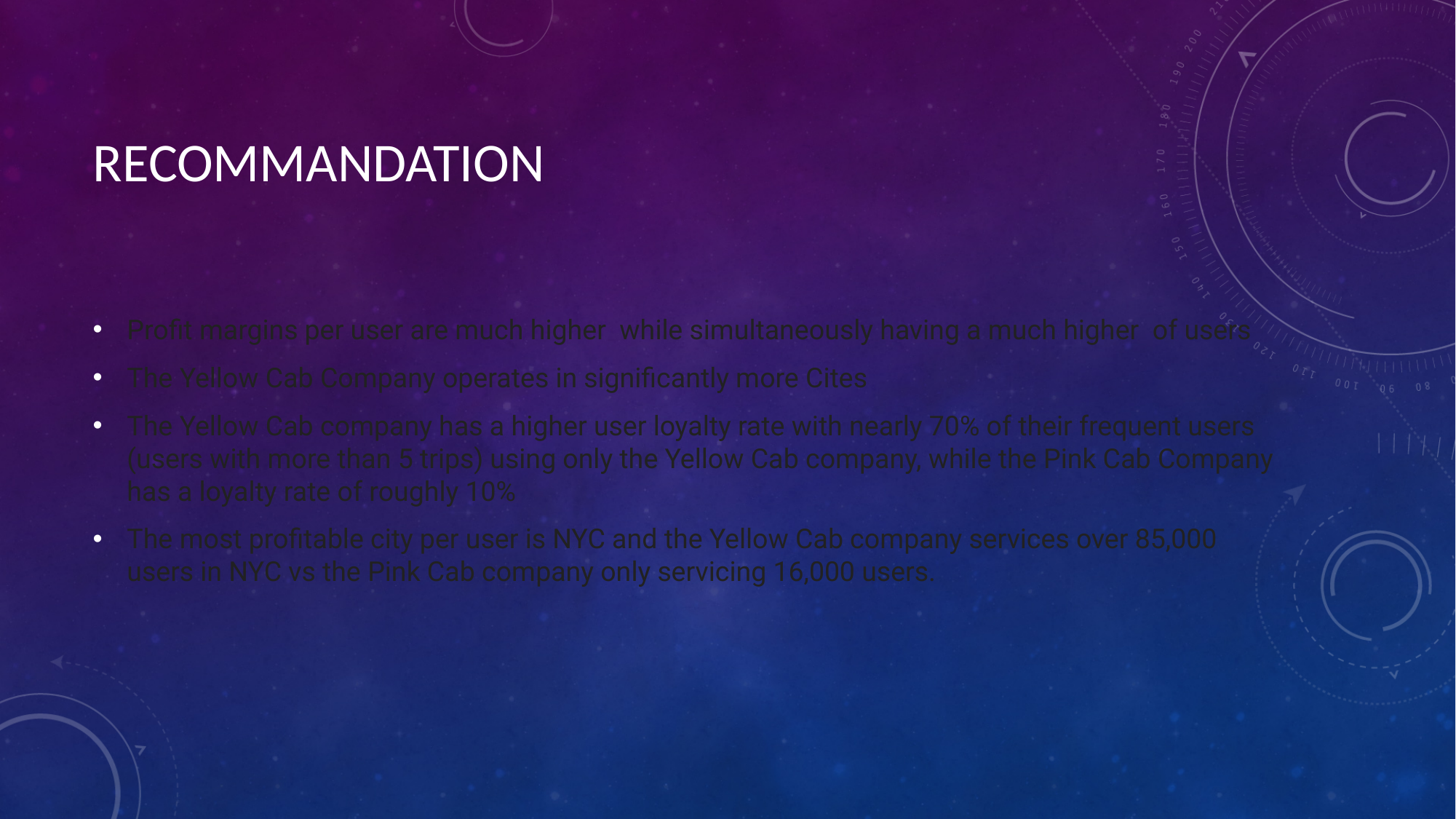

# Recommandation
Profit margins per user are much higher  while simultaneously having a much higher  of users
The Yellow Cab Company operates in significantly more Cites
The Yellow Cab company has a higher user loyalty rate with nearly 70% of their frequent users (users with more than 5 trips) using only the Yellow Cab company, while the Pink Cab Company has a loyalty rate of roughly 10%
The most profitable city per user is NYC and the Yellow Cab company services over 85,000 users in NYC vs the Pink Cab company only servicing 16,000 users.